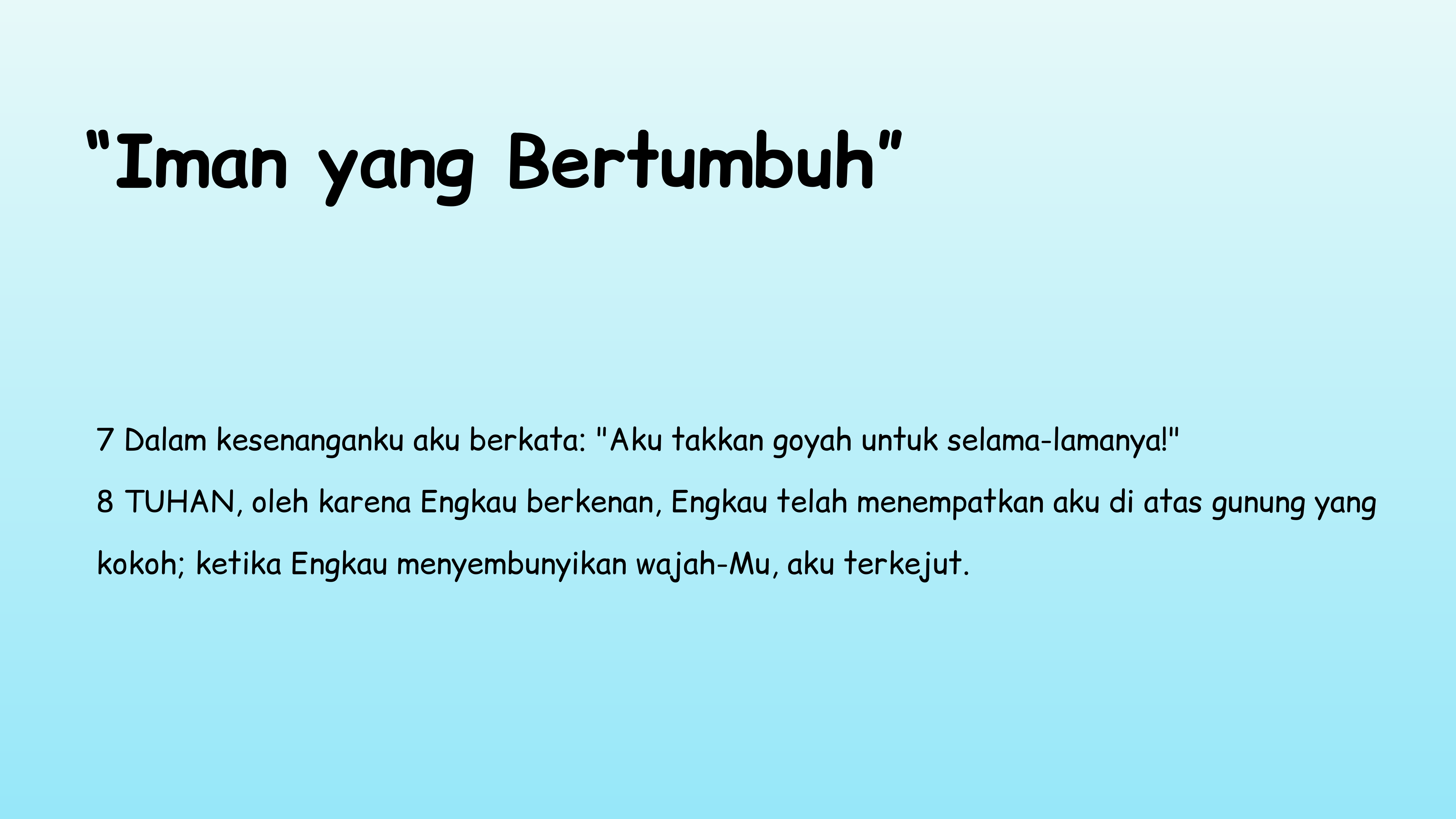

“Iman yang Bertumbuh”
7 Dalam kesenanganku aku berkata: "Aku takkan goyah untuk selama-lamanya!"
8 TUHAN, oleh karena Engkau berkenan, Engkau telah menempatkan aku di atas gunung yang kokoh; ketika Engkau menyembunyikan wajah-Mu, aku terkejut.